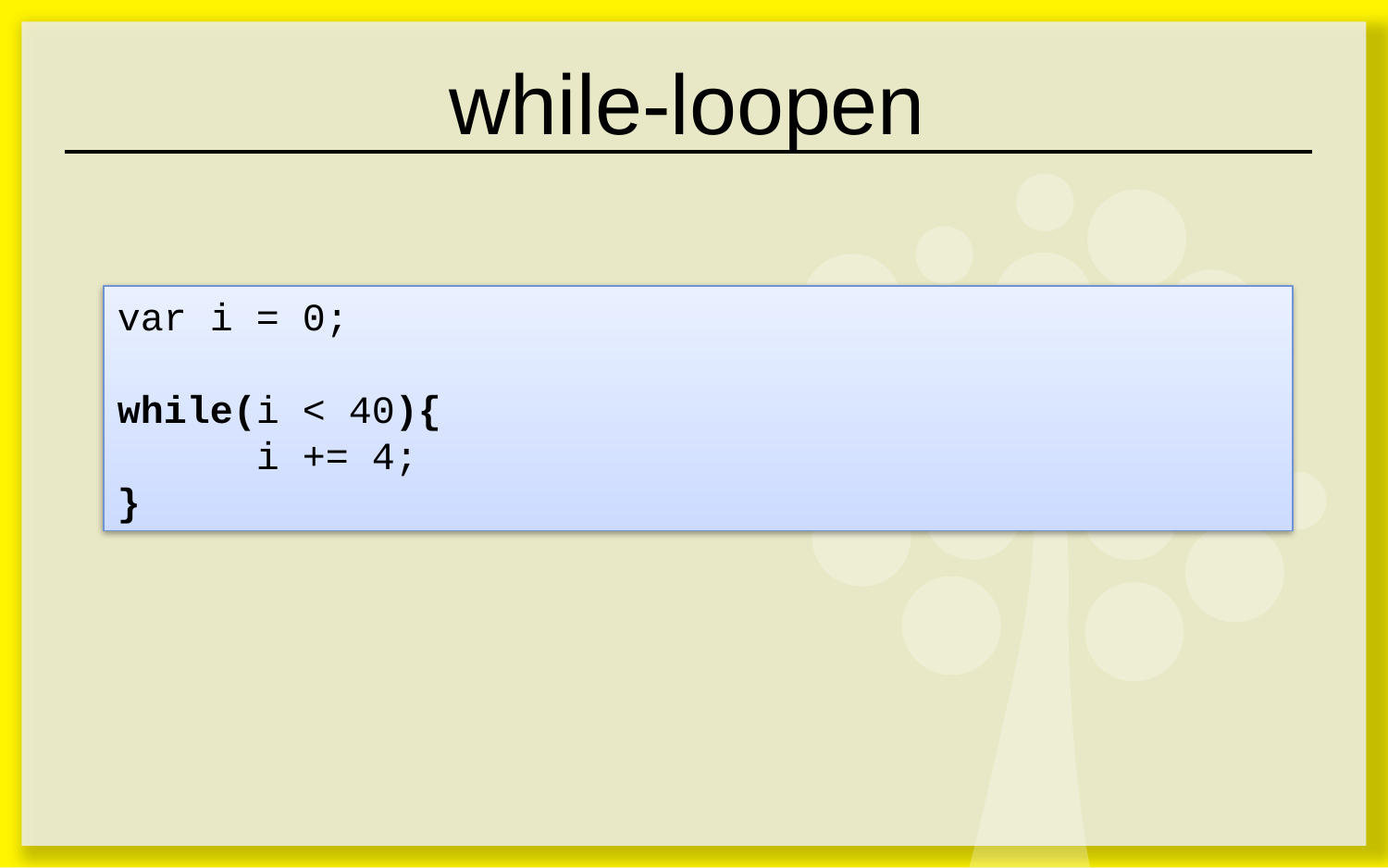

# while-loopen
var i = 0;

while(i < 40){
	i += 4;
}